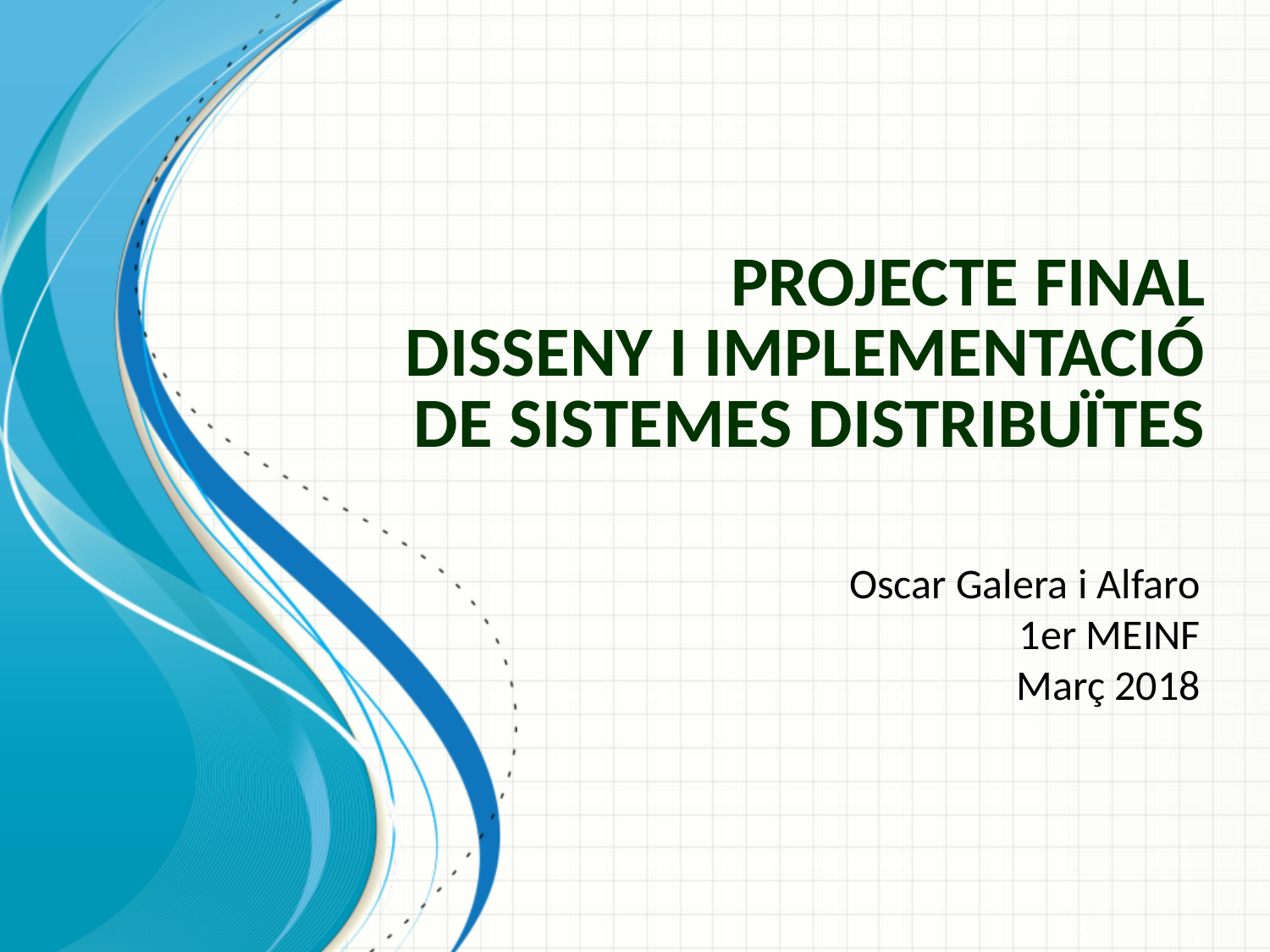

# Projecte final Disseny i implementació de sistemes distribuïtes
Oscar Galera i Alfaro
1er MEINF
Març 2018